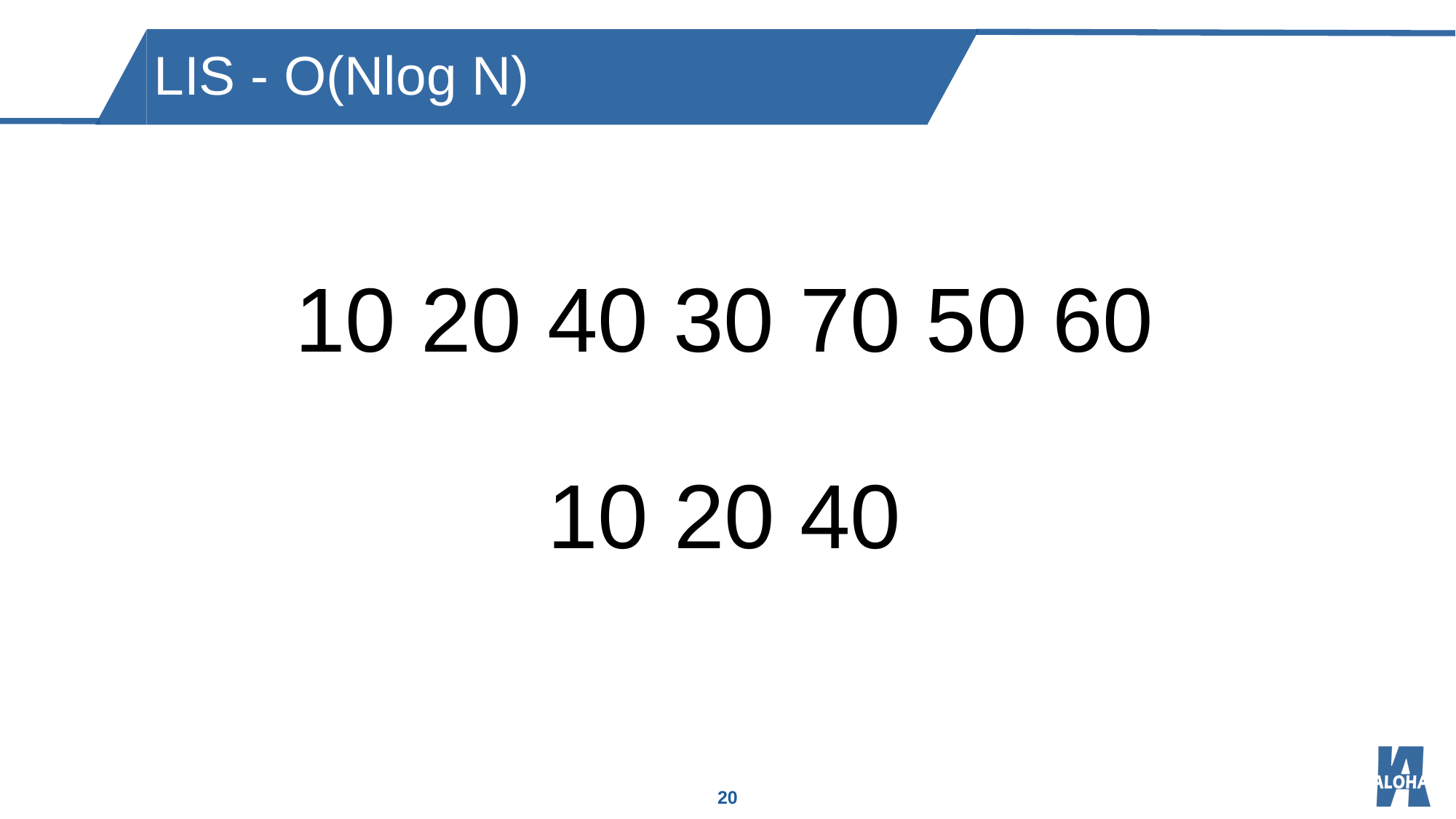

LIS - O(Nlog N)
10 20 40 30 70 50 60

10 20 40
20